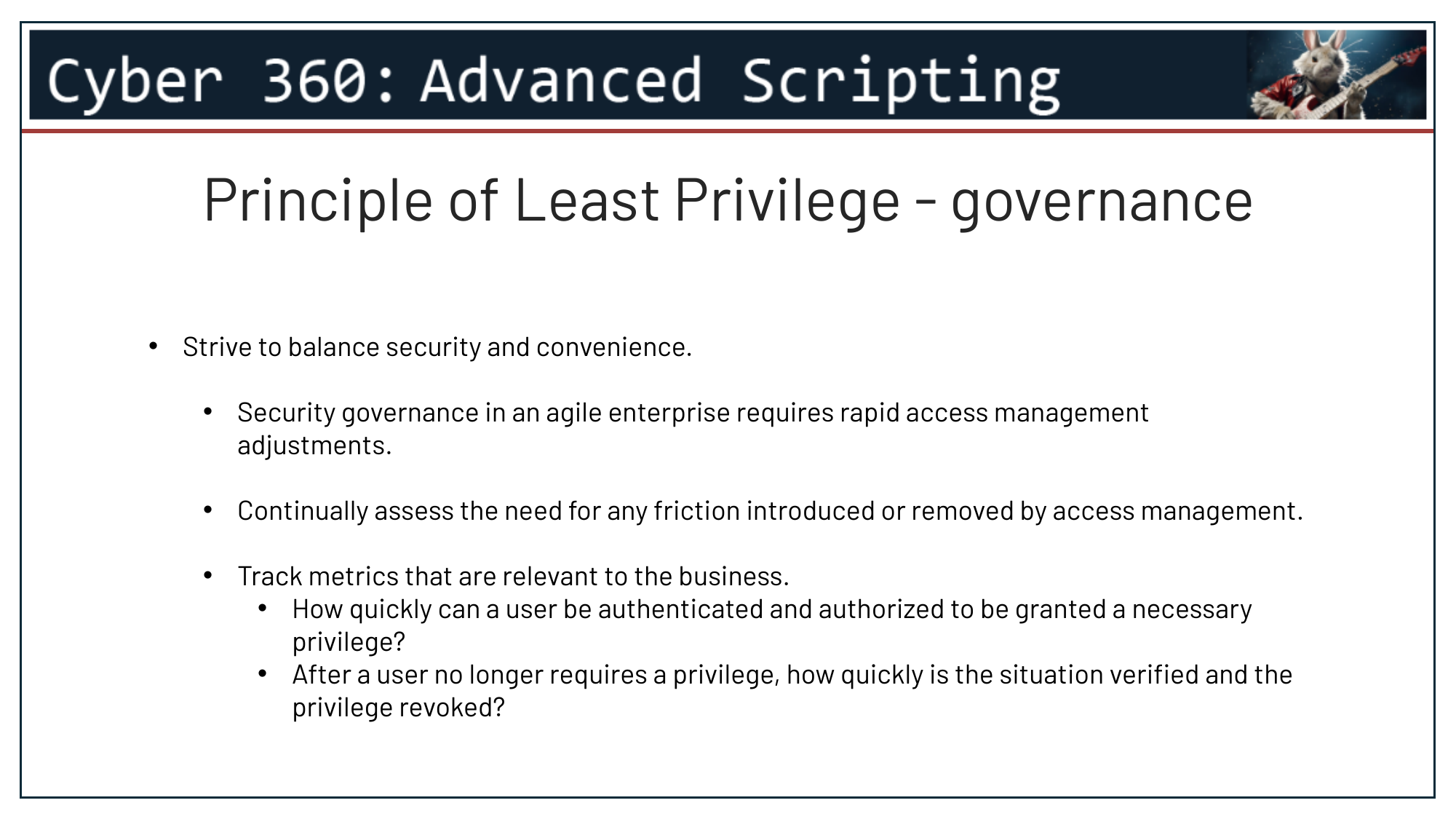

Principle of Least Privilege - governance

Strive to balance security and convenience.

Security governance in an agile enterprise requires rapid access management adjustments.

Continually assess the need for any friction introduced or removed by access management.

Track metrics that are relevant to the business.
How quickly can a user be authenticated and authorized to be granted a necessary privilege?
After a user no longer requires a privilege, how quickly is the situation verified and the privilege revoked?